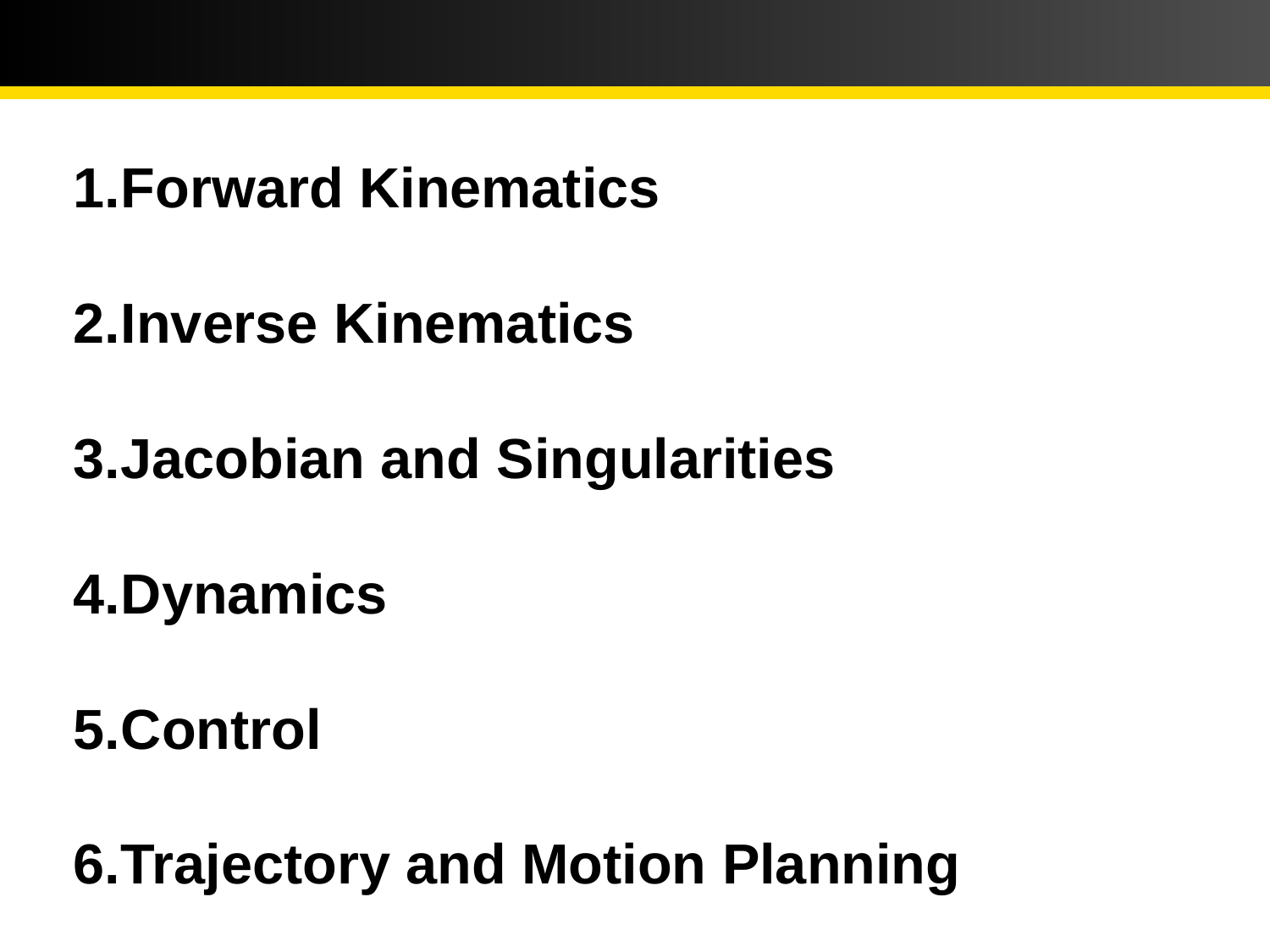

# Chapter
Forward Kinematics
Inverse Kinematics
Jacobian and Singularities
Dynamics
Control
Trajectory and Motion Planning